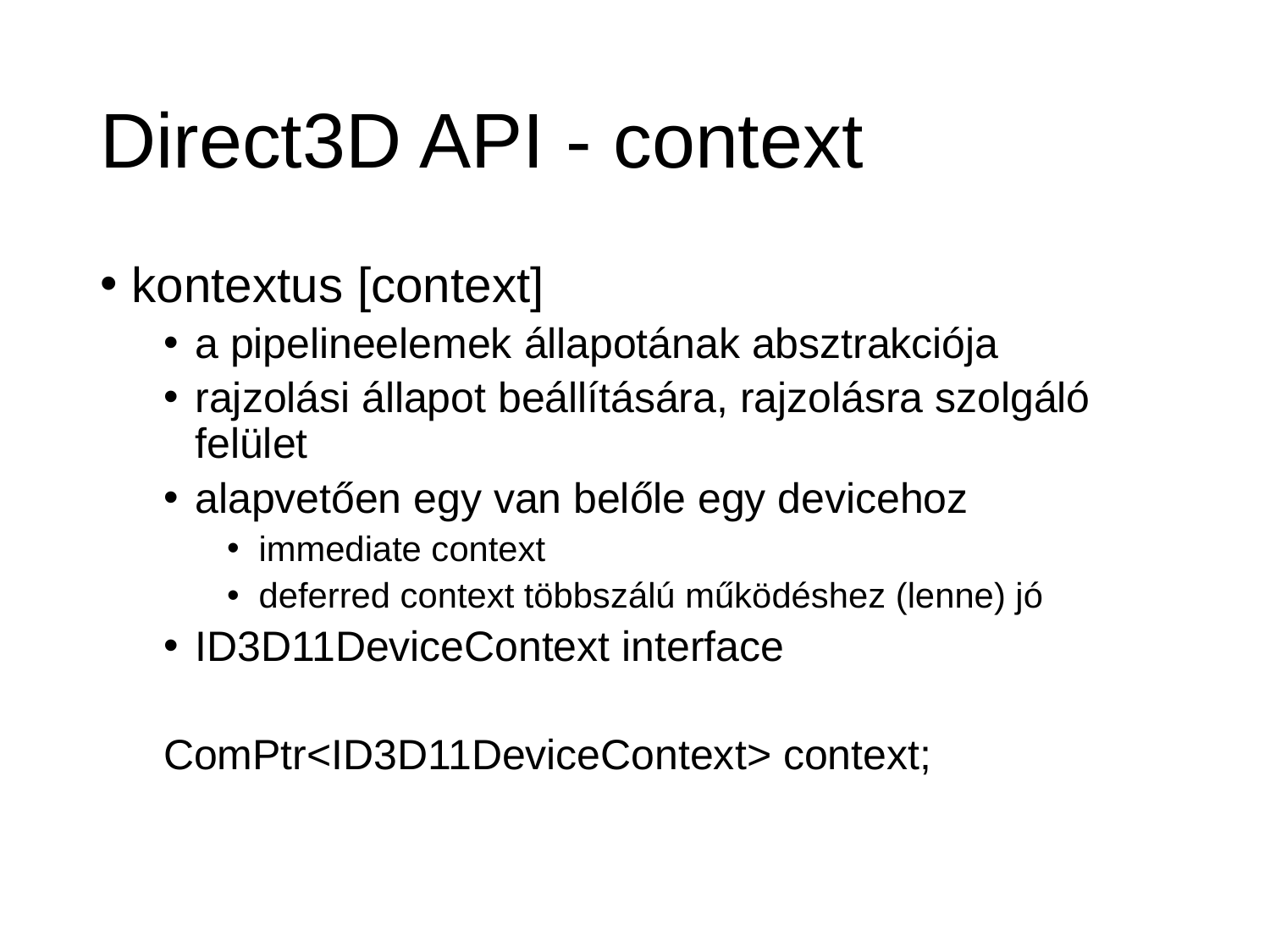

# Direct3D API - context
kontextus [context]
a pipelineelemek állapotának absztrakciója
rajzolási állapot beállítására, rajzolásra szolgáló felület
alapvetően egy van belőle egy devicehoz
immediate context
deferred context többszálú működéshez (lenne) jó
ID3D11DeviceContext interface

ComPtr<ID3D11DeviceContext> context;